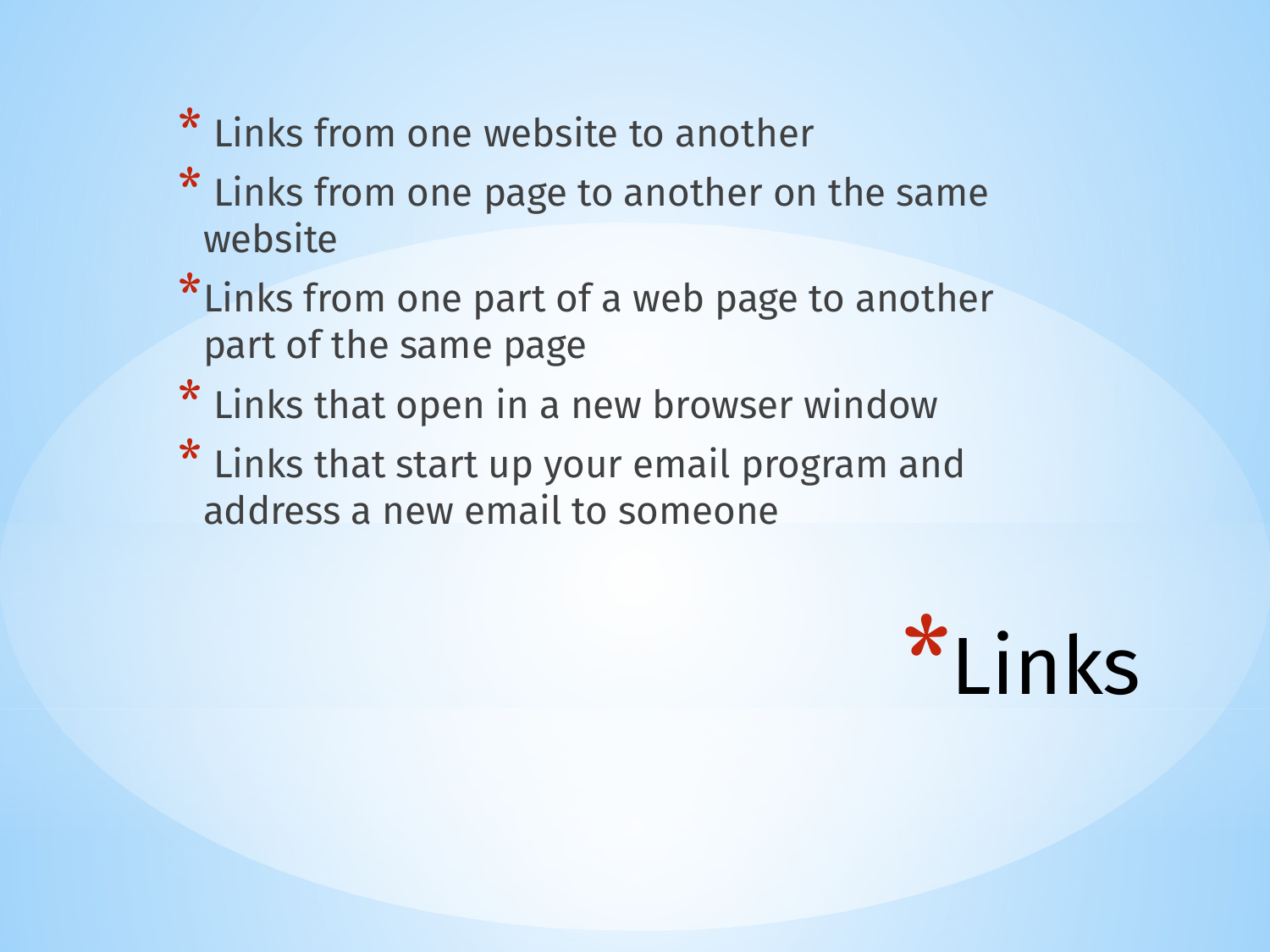

Links from one website to another
 Links from one page to another on the same website
Links from one part of a web page to another part of the same page
 Links that open in a new browser window
 Links that start up your email program and address a new email to someone
# Links